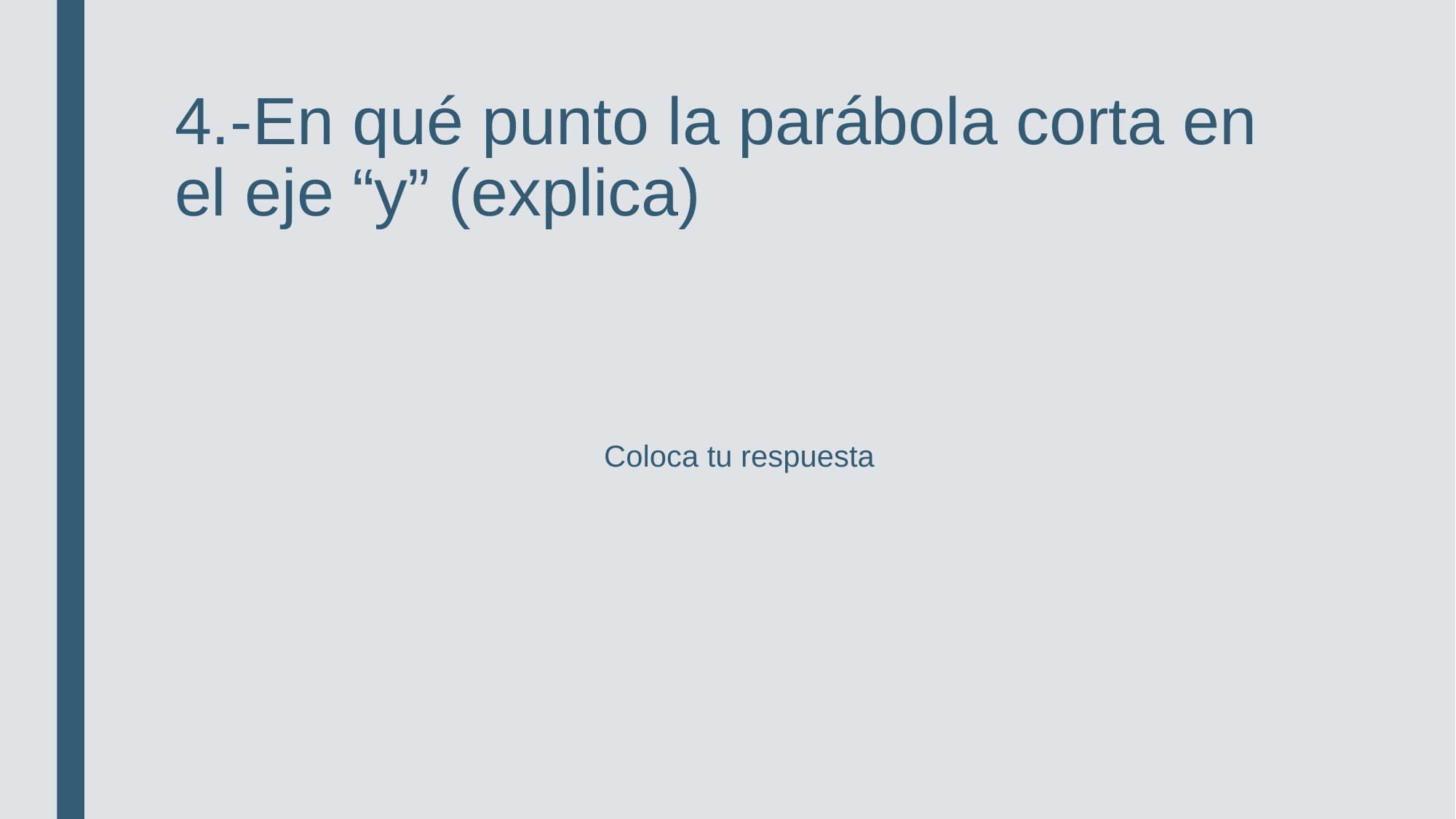

# 4.-En qué punto la parábola corta en el eje “y” (explica)

Coloca tu respuesta